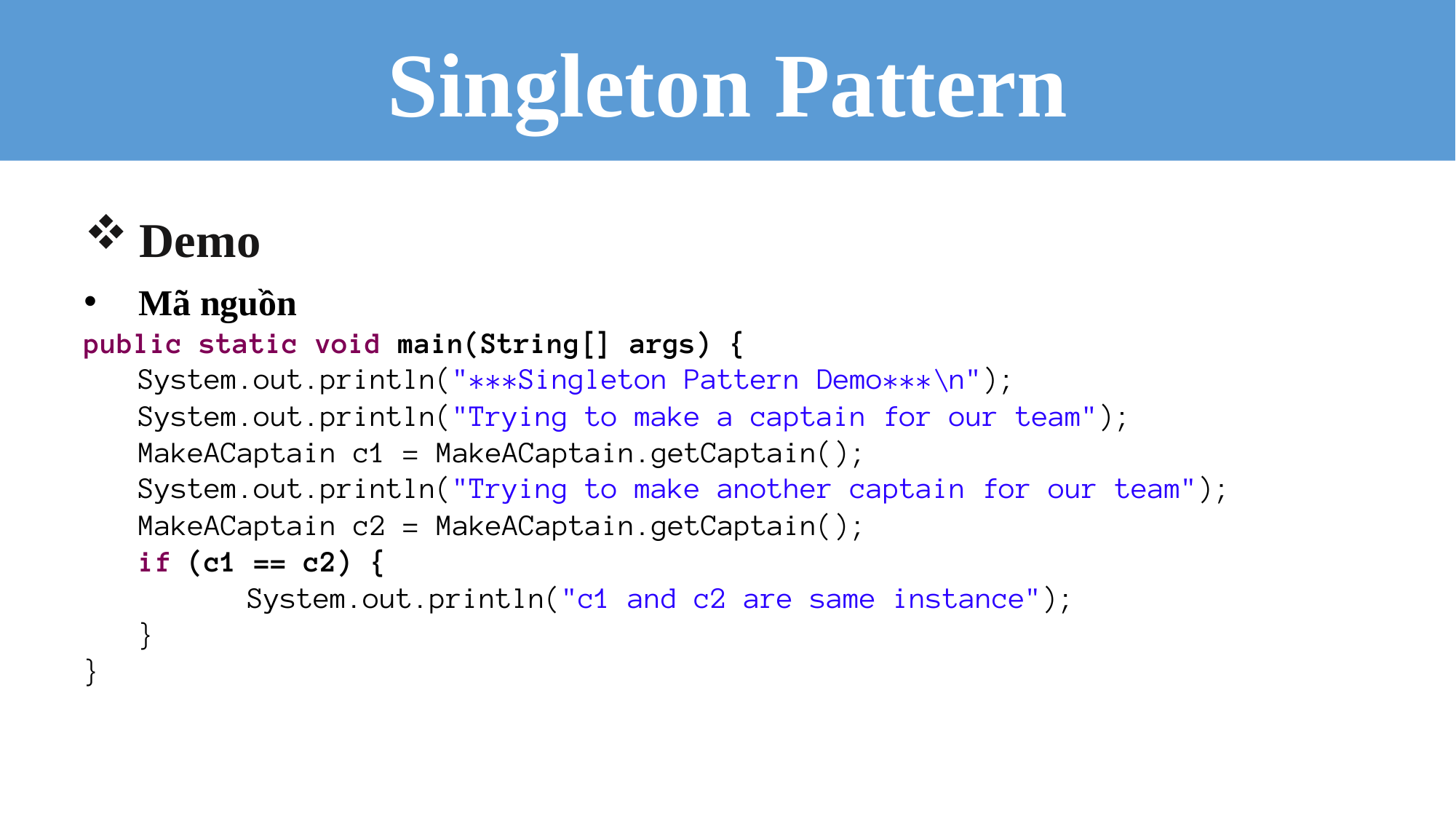

Singleton Pattern
Demo
Mã nguồn
public static void main(String[] args) {
System.out.println("***Singleton Pattern Demo***\n");
System.out.println("Trying to make a captain for our team");
MakeACaptain c1 = MakeACaptain.getCaptain();
System.out.println("Trying to make another captain for our team");
MakeACaptain c2 = MakeACaptain.getCaptain();
if (c1 == c2) {
	System.out.println("c1 and c2 are same instance");
}
}